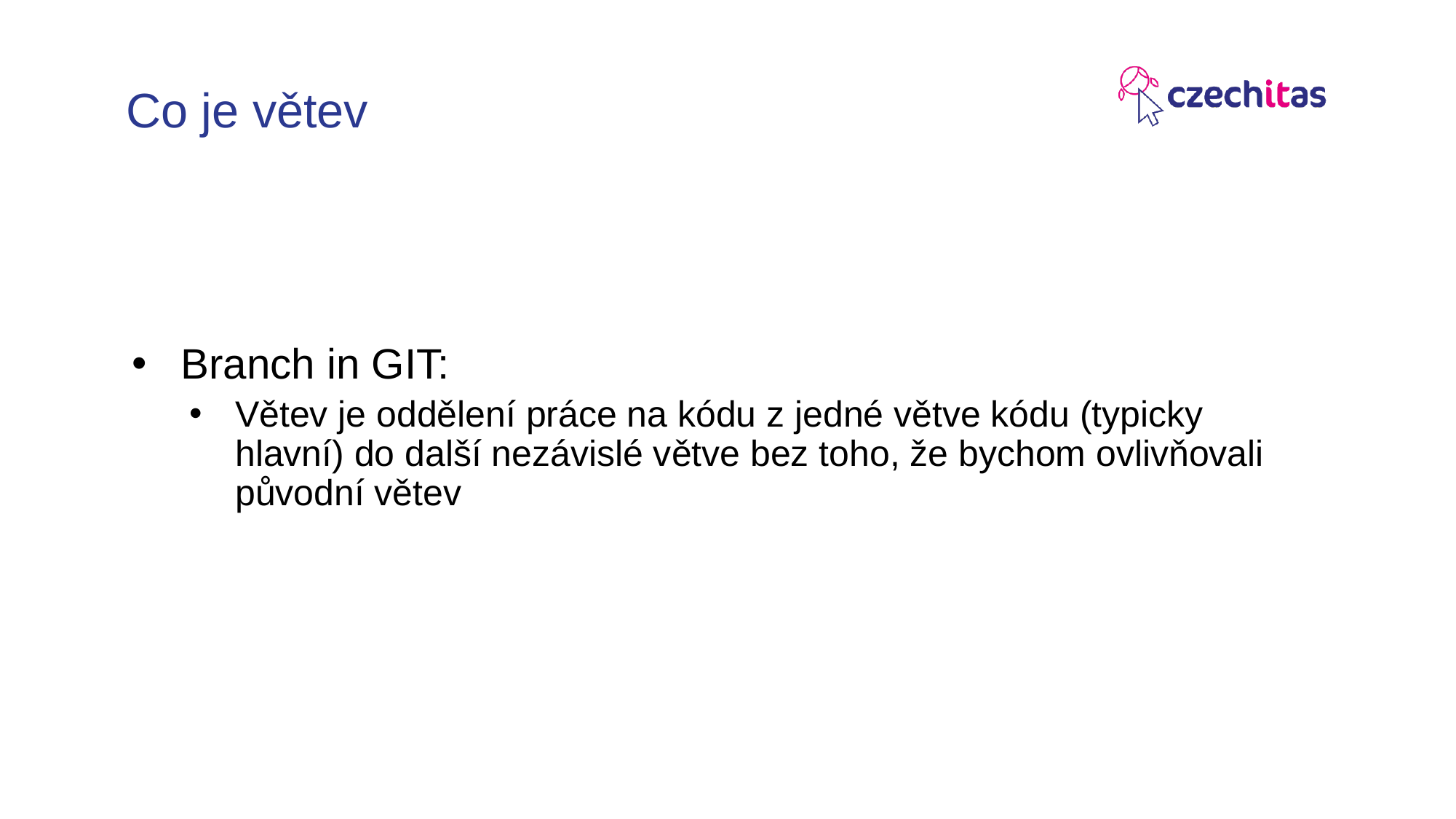

# Co je větev
Branch in GIT:
Větev je oddělení práce na kódu z jedné větve kódu (typicky hlavní) do další nezávislé větve bez toho, že bychom ovlivňovali původní větev